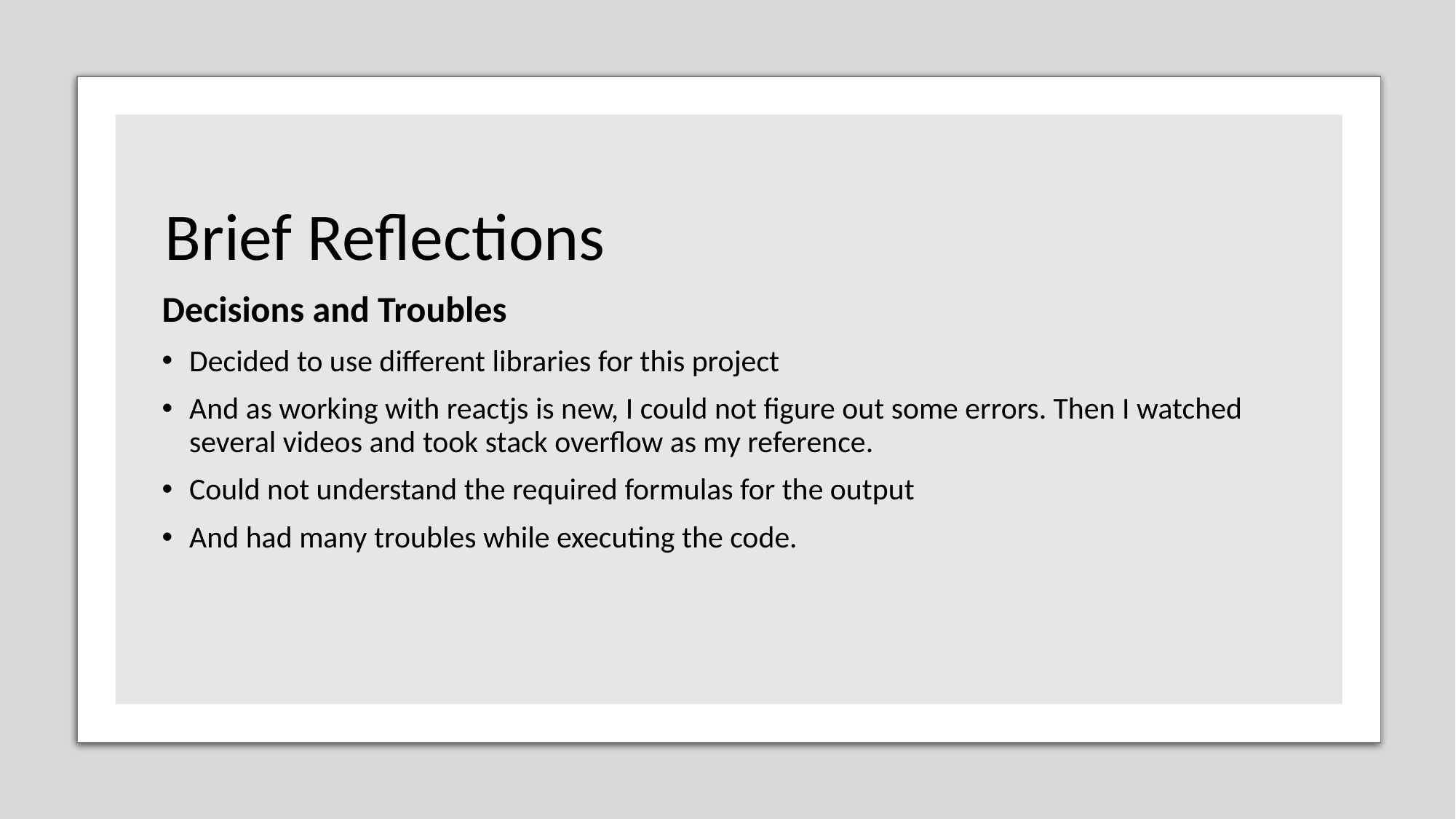

# Brief Reflections
Decisions and Troubles
Decided to use different libraries for this project
And as working with reactjs is new, I could not figure out some errors. Then I watched several videos and took stack overflow as my reference.
Could not understand the required formulas for the output
And had many troubles while executing the code.